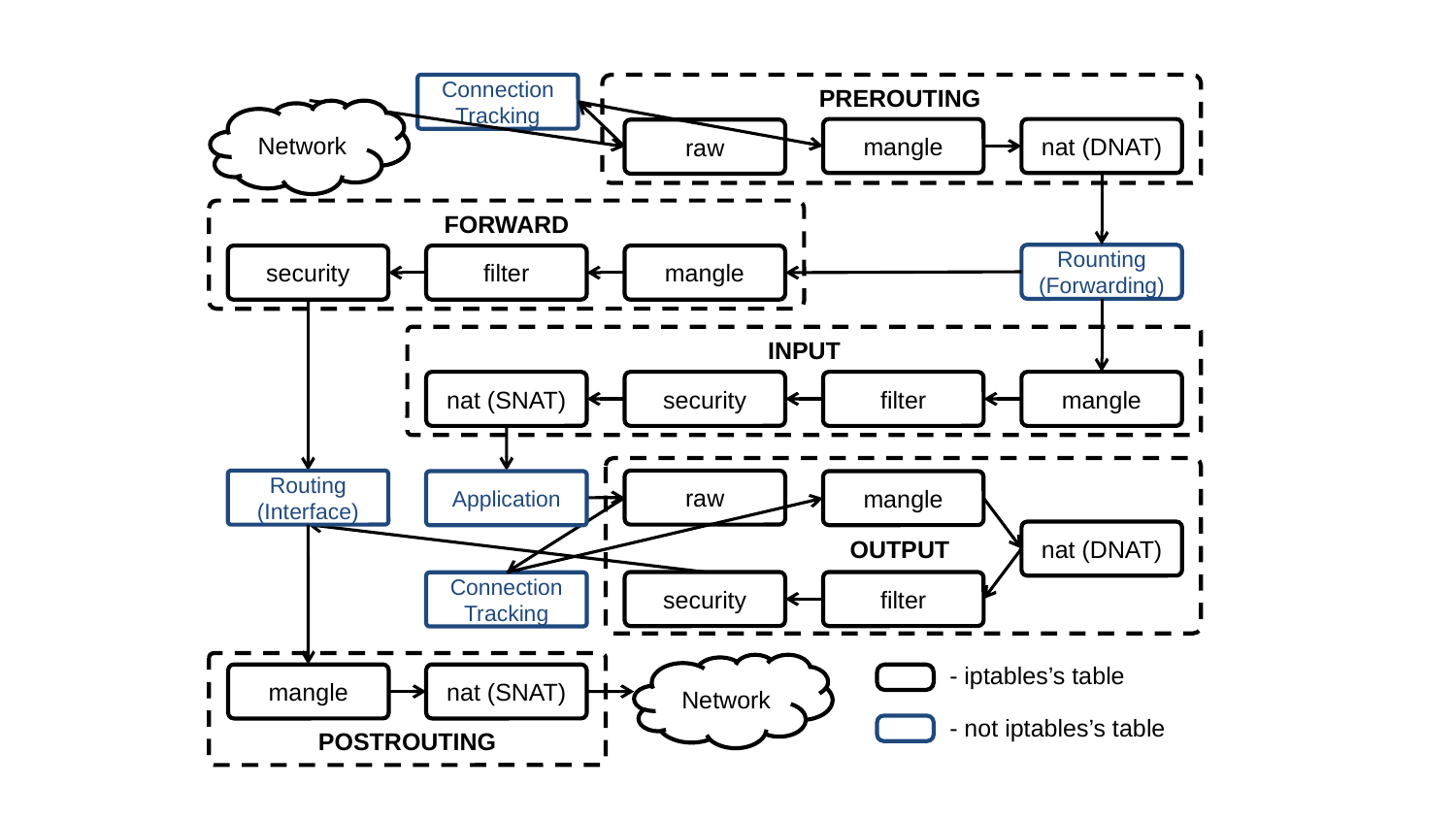

PREROUTING
Connection Tracking

Network
mangle
nat (DNAT)
raw
FORWARD

Rounting
(Forwarding)
security
filter
mangle
INPUT

nat (SNAT)
security
filter
mangle

Routing
(Interface)
raw
mangle
Application
OUTPUT
nat (DNAT)
security
filter
Connection Tracking
- iptables’s table

Network
mangle
nat (SNAT)

- not iptables’s table
POSTROUTING